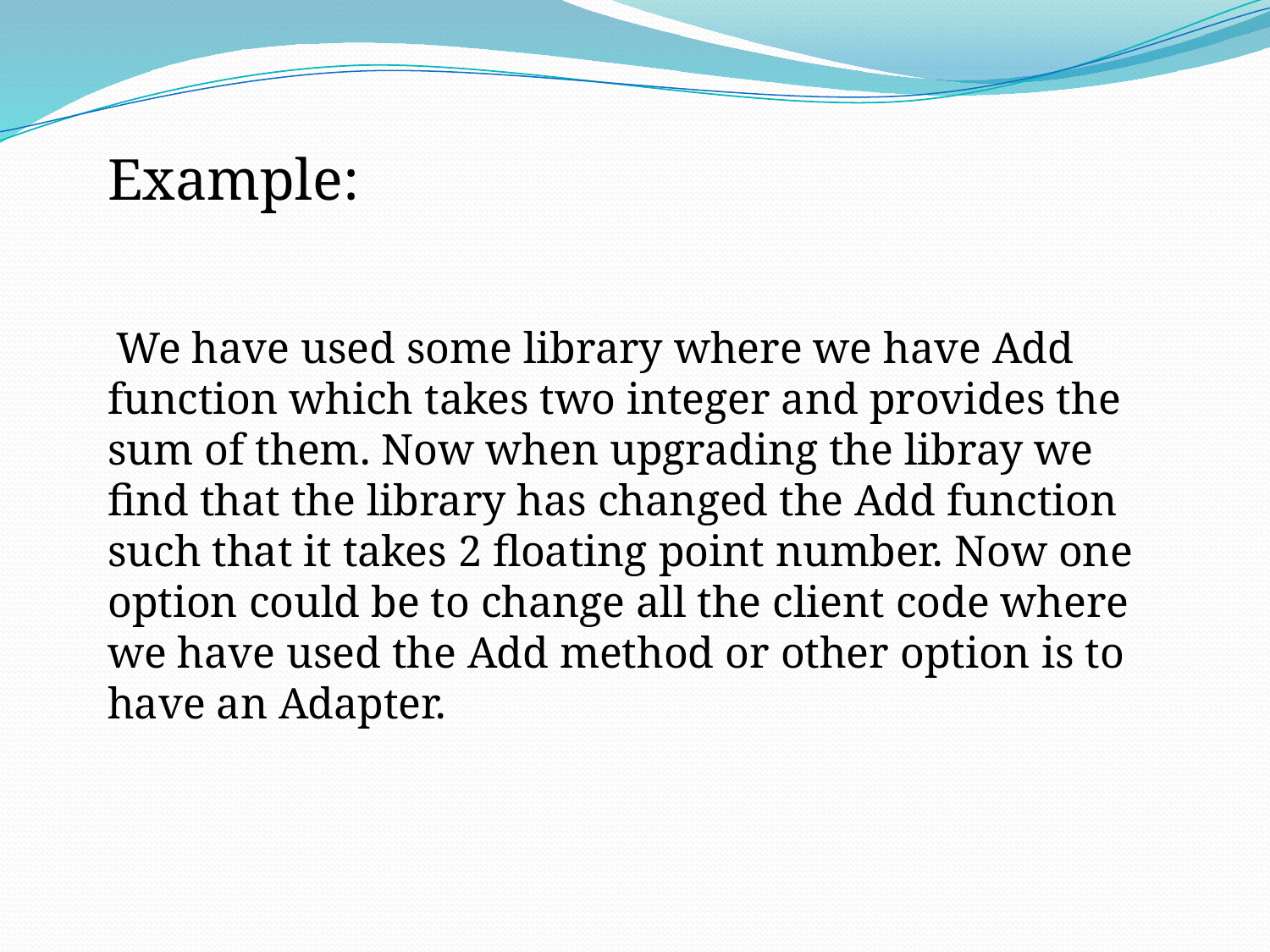

Example:

 We have used some library where we have Add function which takes two integer and provides the sum of them. Now when upgrading the libray we find that the library has changed the Add function such that it takes 2 floating point number. Now one option could be to change all the client code where we have used the Add method or other option is to have an Adapter.